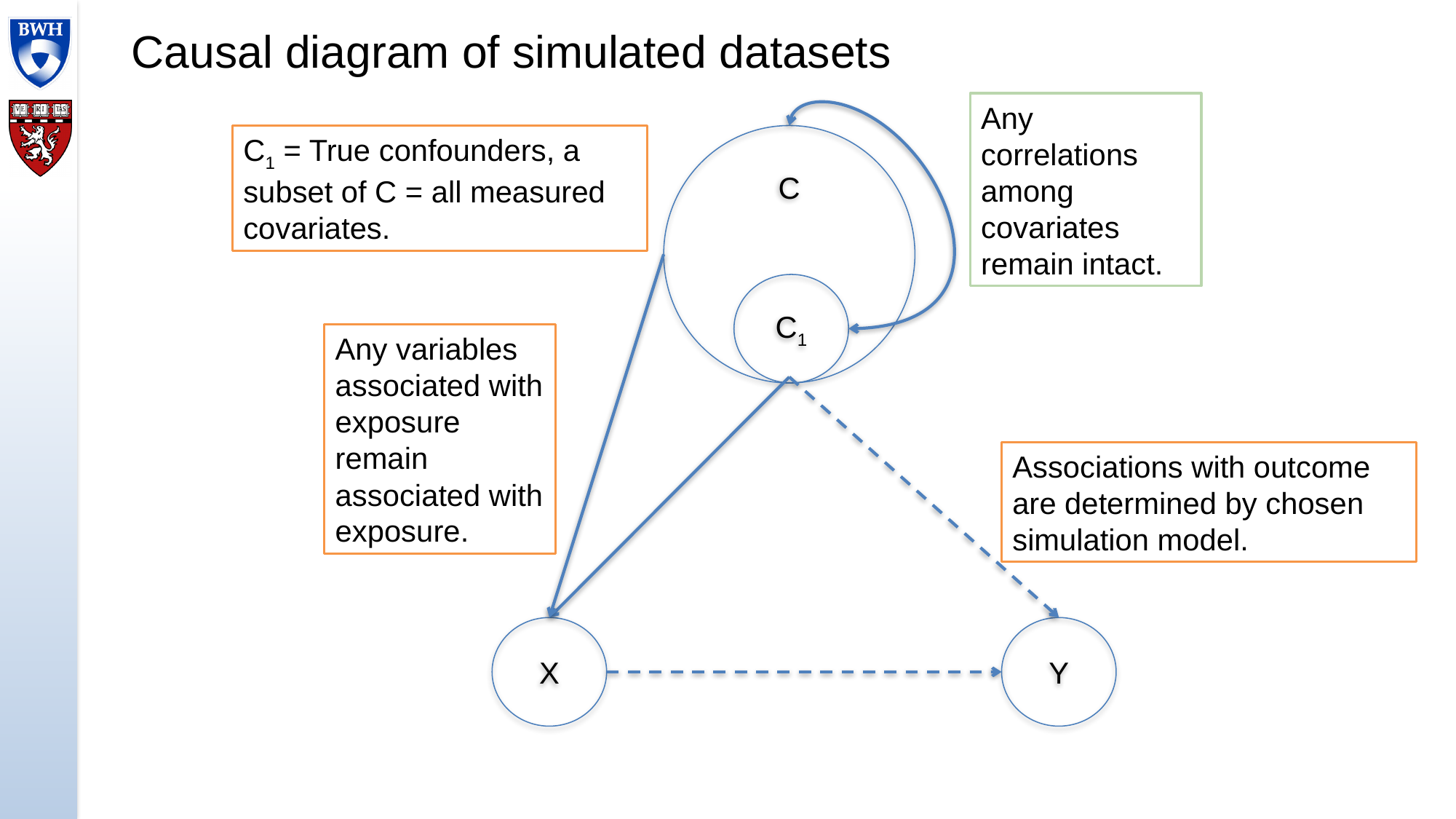

# Causal diagram of simulated datasets
Any correlations among covariates remain intact.
C1 = True confounders, a subset of C = all measured covariates.
C
C1
X
Y
Any variables associated with exposure remain associated with exposure.
Associations with outcome are determined by chosen simulation model.